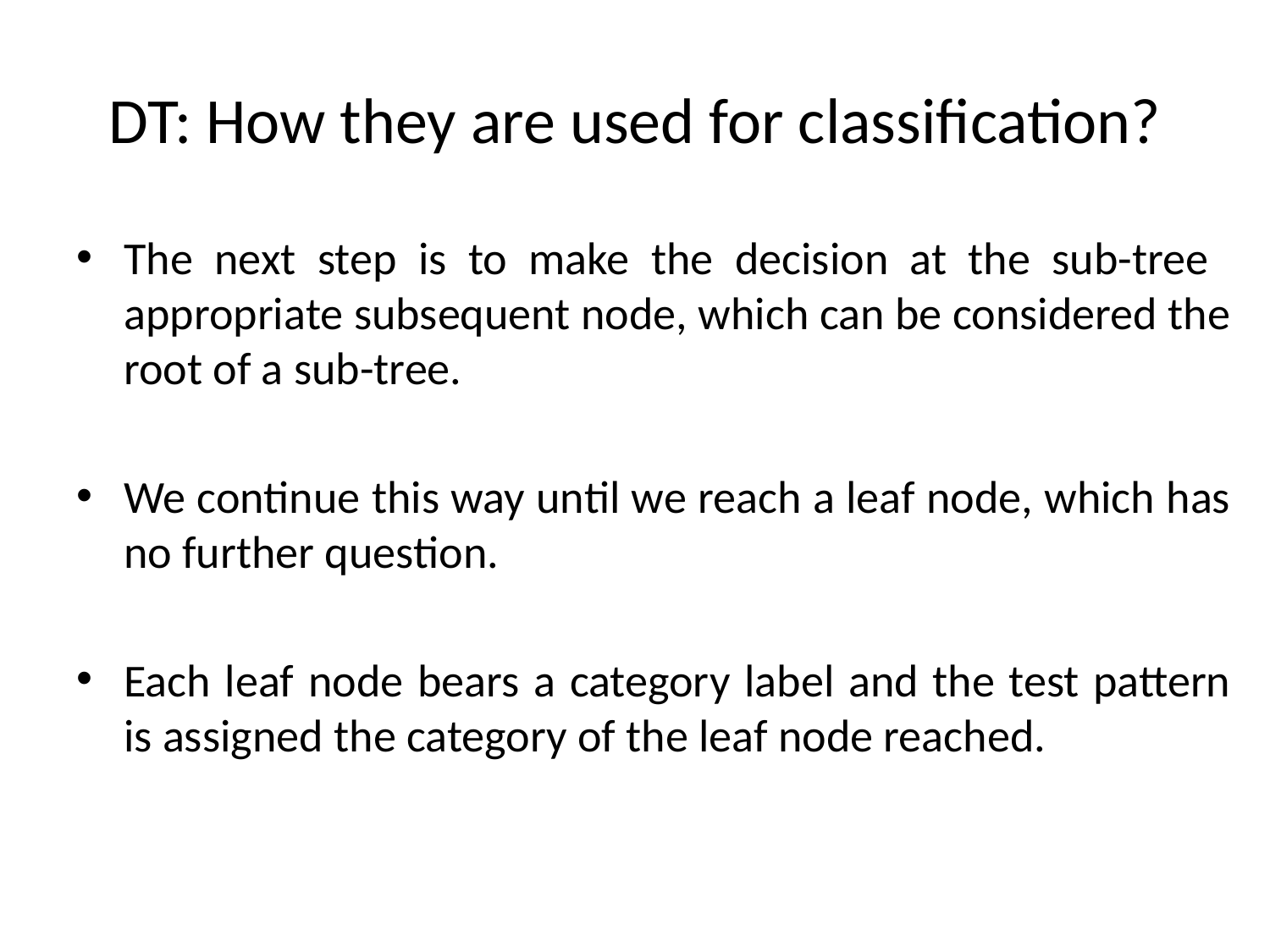

# DT: How they are used for classification?
The next step is to make the decision at the sub-tree  appropriate subsequent node, which can be considered the root of a sub-tree.

We continue this way until we reach a leaf node, which has no further question.

Each leaf node bears a category label and the test pattern is assigned the category of the leaf node reached.